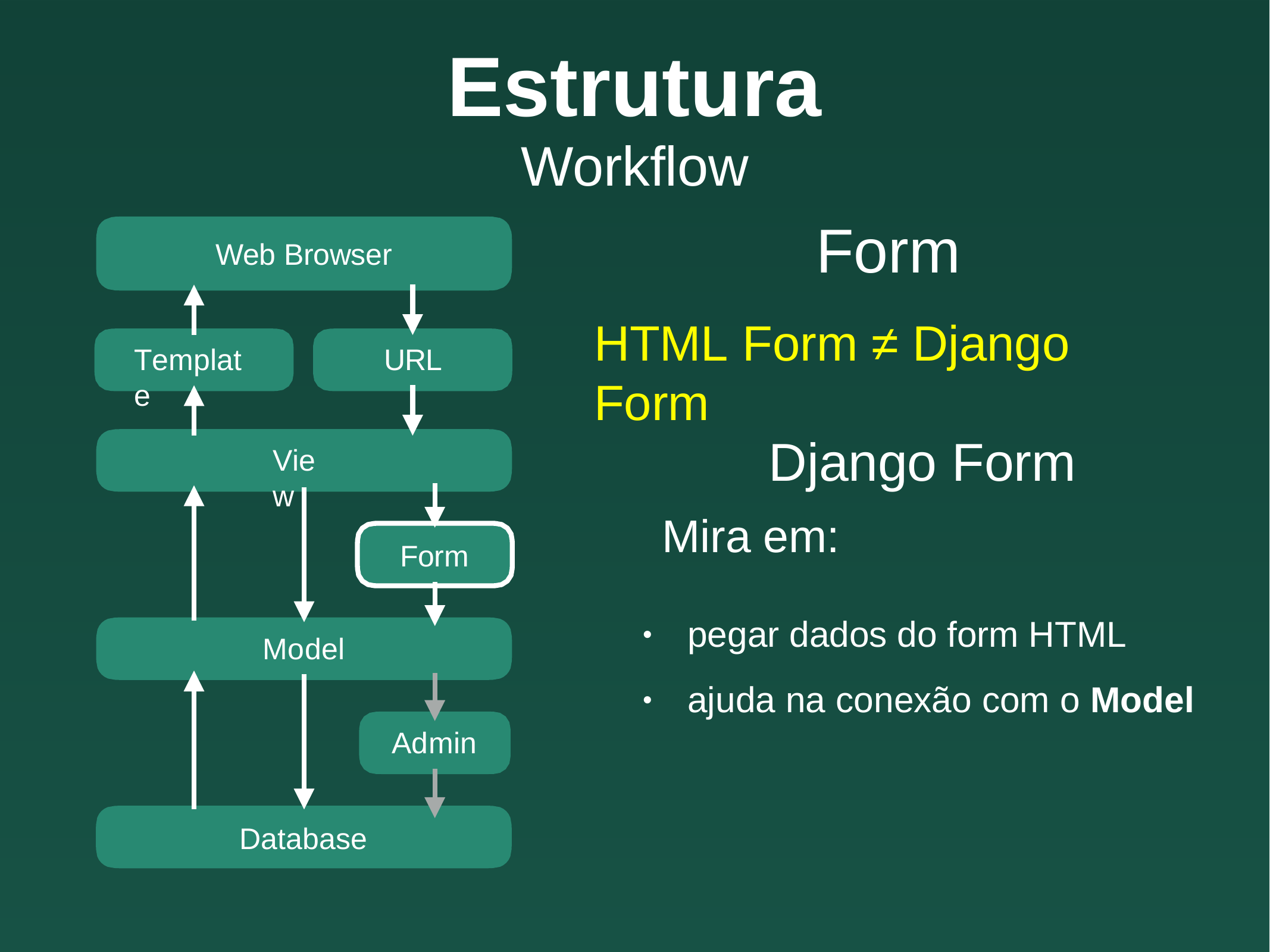

# Estrutura
Workflow
Form
HTML Form ≠ Django	Form

Web Browser

Template
URL
Django Form
Mira em:

View

Form
pegar dados do form HTML
ajuda na conexão com o Model
•

Model
•

Admin

Database